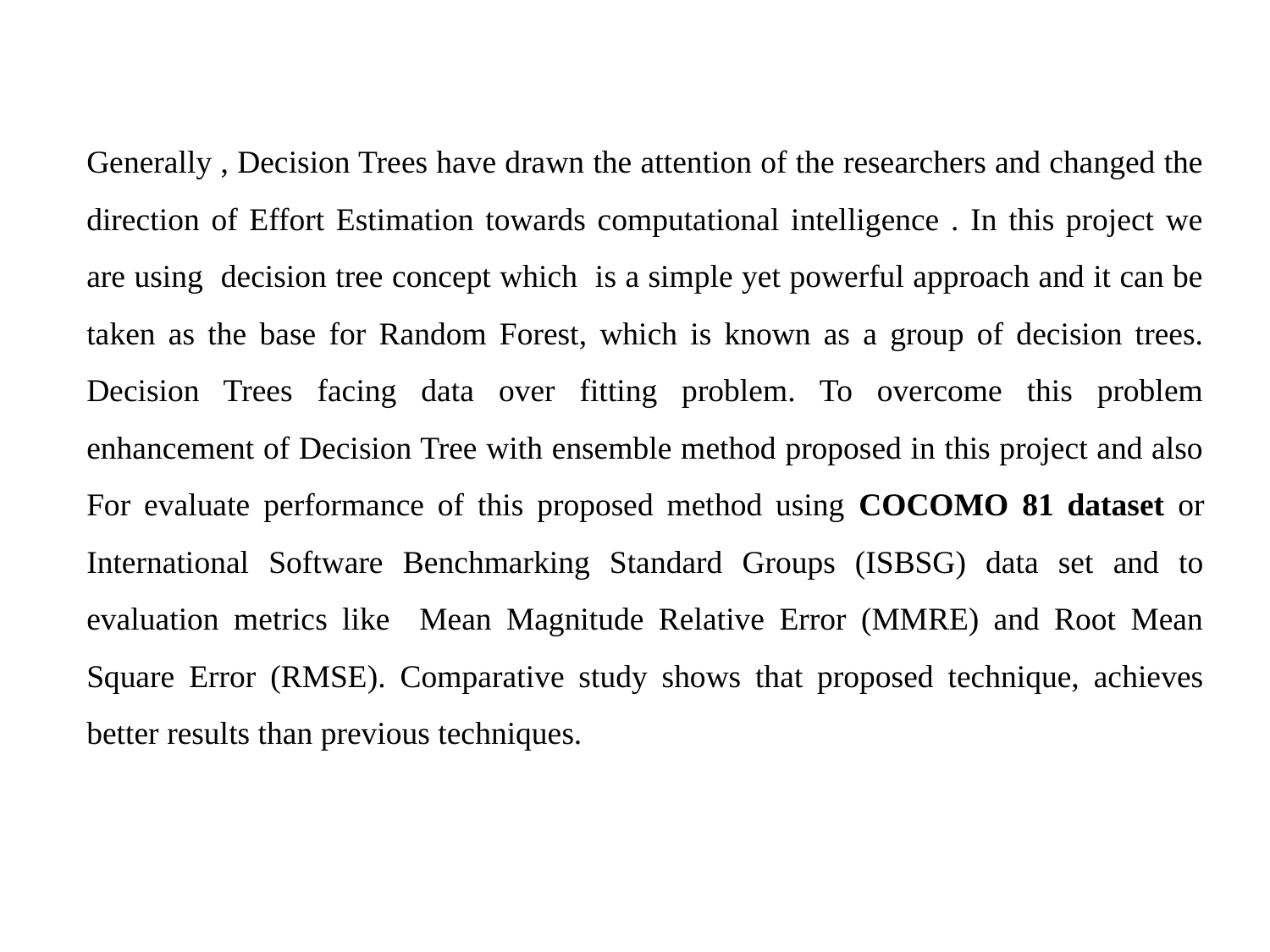

Generally , Decision Trees have drawn the attention of the researchers and changed the direction of Effort Estimation towards computational intelligence . In this project we are using  decision tree concept which  is a simple yet powerful approach and it can be taken as the base for Random Forest, which is known as a group of decision trees. Decision Trees facing data over fitting problem. To overcome this problem enhancement of Decision Tree with ensemble method proposed in this project and also For evaluate performance of this proposed method using COCOMO 81 dataset or International Software Benchmarking Standard Groups (ISBSG) data set and to evaluation metrics like  Mean Magnitude Relative Error (MMRE) and Root Mean Square Error (RMSE). Comparative study shows that proposed technique, achieves better results than previous techniques.